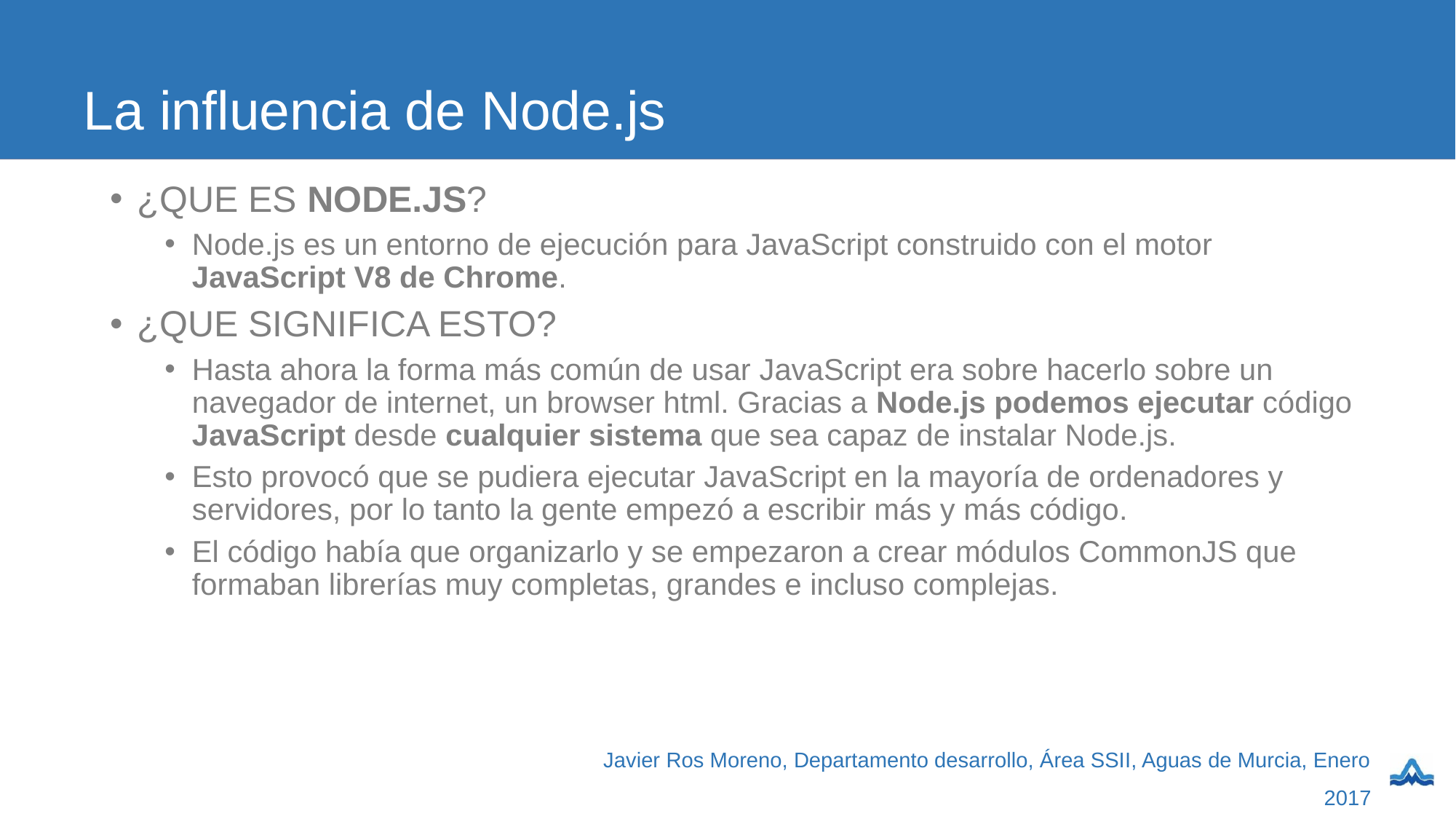

# La influencia de Node.js
¿QUE ES NODE.JS?
Node.js es un entorno de ejecución para JavaScript construido con el motor JavaScript V8 de Chrome.
¿QUE SIGNIFICA ESTO?
Hasta ahora la forma más común de usar JavaScript era sobre hacerlo sobre un navegador de internet, un browser html. Gracias a Node.js podemos ejecutar código JavaScript desde cualquier sistema que sea capaz de instalar Node.js.
Esto provocó que se pudiera ejecutar JavaScript en la mayoría de ordenadores y servidores, por lo tanto la gente empezó a escribir más y más código.
El código había que organizarlo y se empezaron a crear módulos CommonJS que formaban librerías muy completas, grandes e incluso complejas.